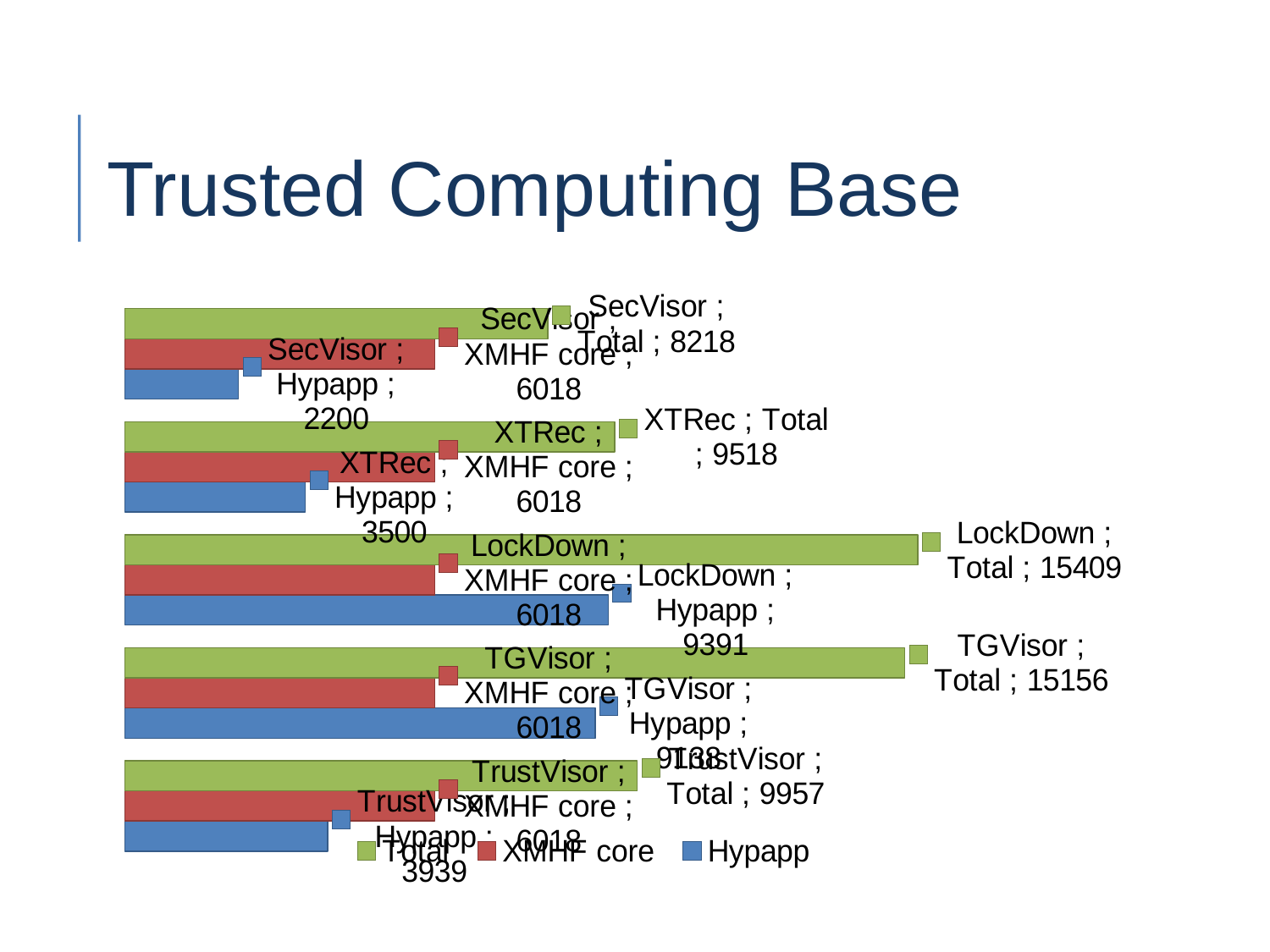

Trusted Computing Base

### Chart

| Category | Hypapp  | XMHF core  | Total  |
|---|---|---|---|
| TrustVisor  | 3939.0 | 6018.0 | 9957.0 |
| TGVisor  | 9138.0 | 6018.0 | 15156.0 |
| LockDown  | 9391.0 | 6018.0 | 15409.0 |
| XTRec  | 3500.0 | 6018.0 | 9518.0 |
| SecVisor  | 2200.0 | 6018.0 | 8218.0 |